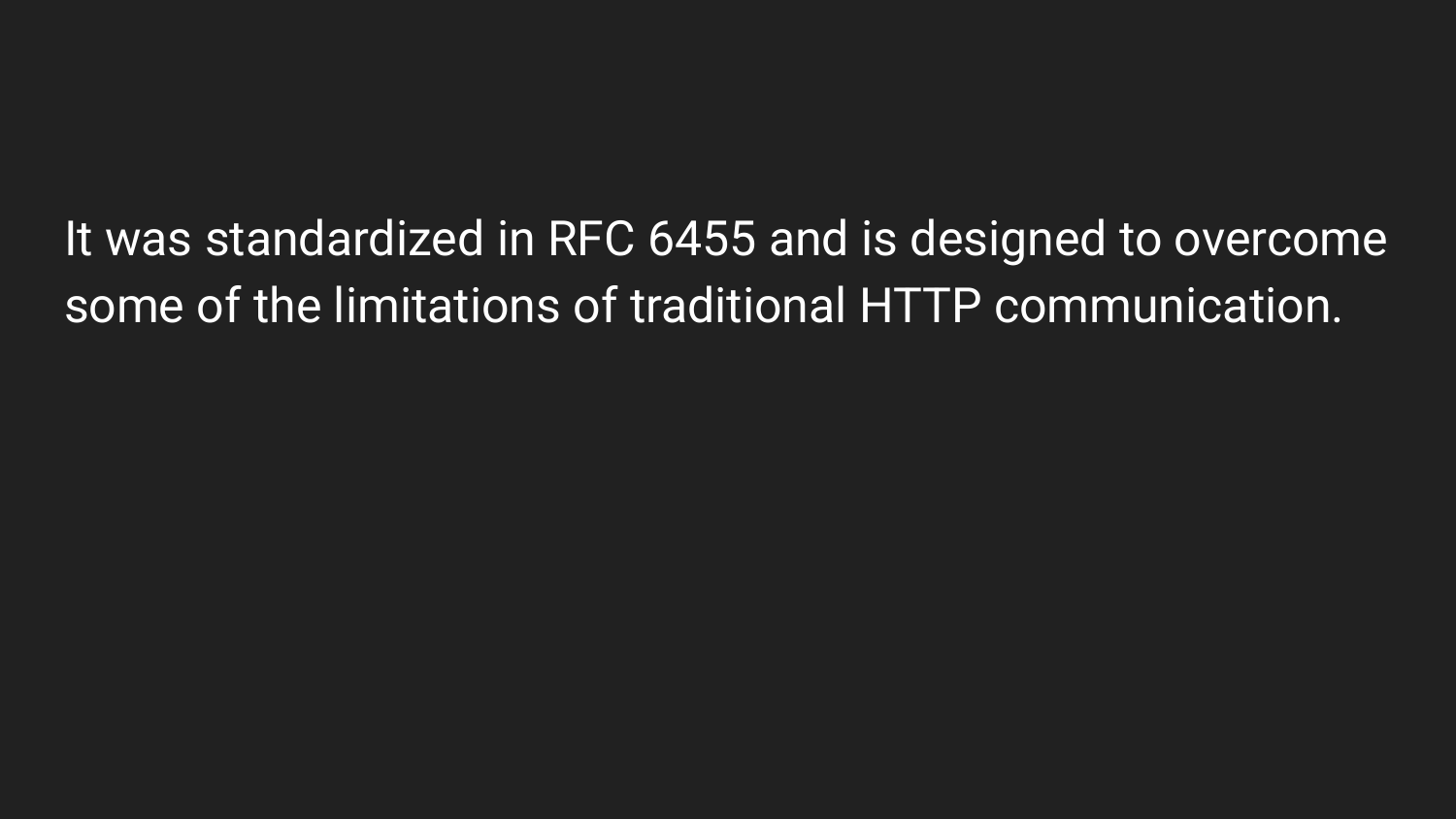

It was standardized in RFC 6455 and is designed to overcome some of the limitations of traditional HTTP communication.